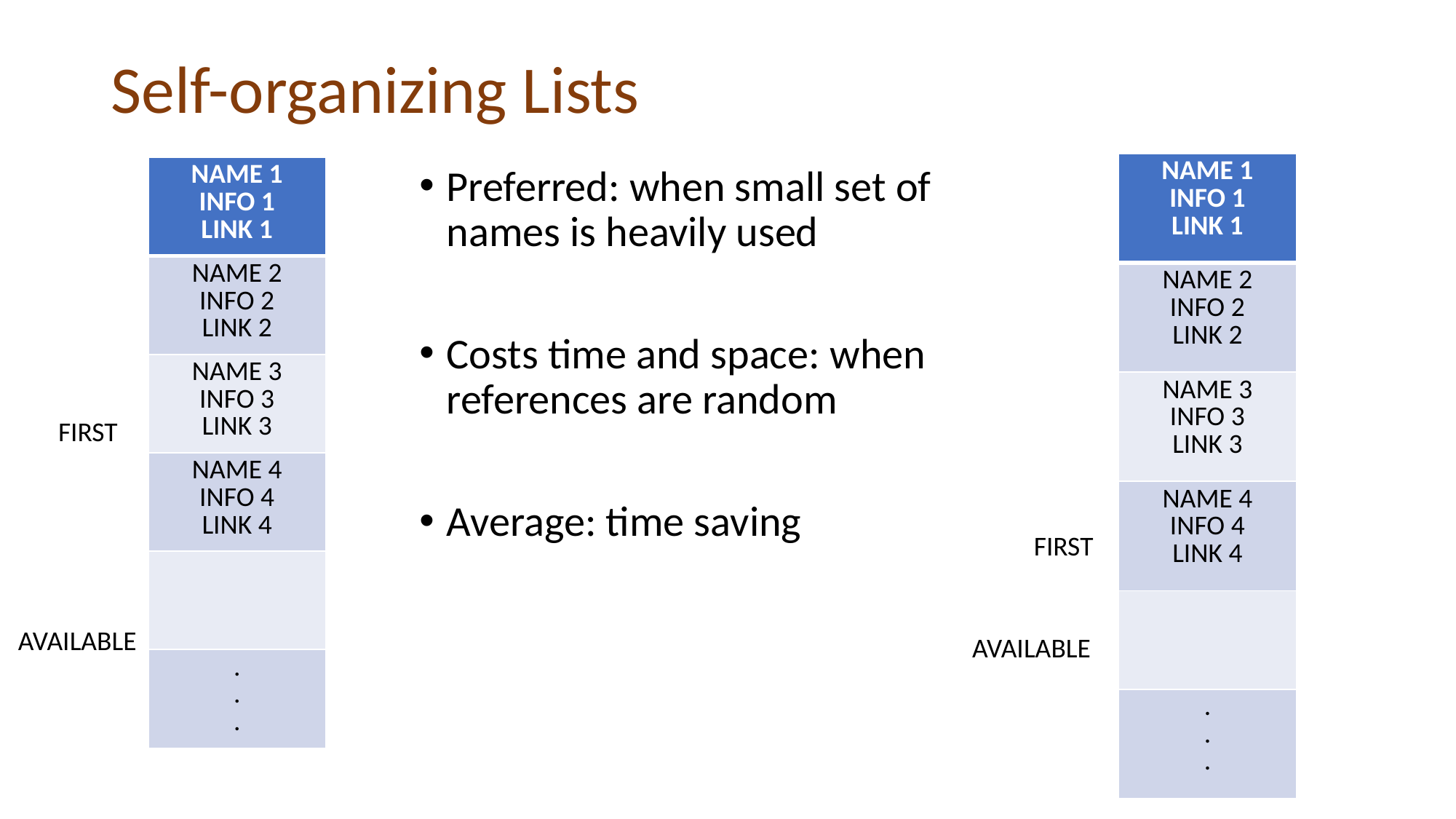

# Self-organizing Lists
| NAME 1 INFO 1 LINK 1 |
| --- |
| NAME 2 INFO 2 LINK 2 |
| NAME 3 INFO 3 LINK 3 |
| NAME 4 INFO 4 LINK 4 |
|  |
| . . . |
| NAME 1 INFO 1 LINK 1 |
| --- |
| NAME 2 INFO 2 LINK 2 |
| NAME 3 INFO 3 LINK 3 |
| NAME 4 INFO 4 LINK 4 |
|  |
| . . . |
Preferred: when small set of names is heavily used

Costs time and space: when references are random

Average: time saving
FIRST
FIRST
AVAILABLE
AVAILABLE